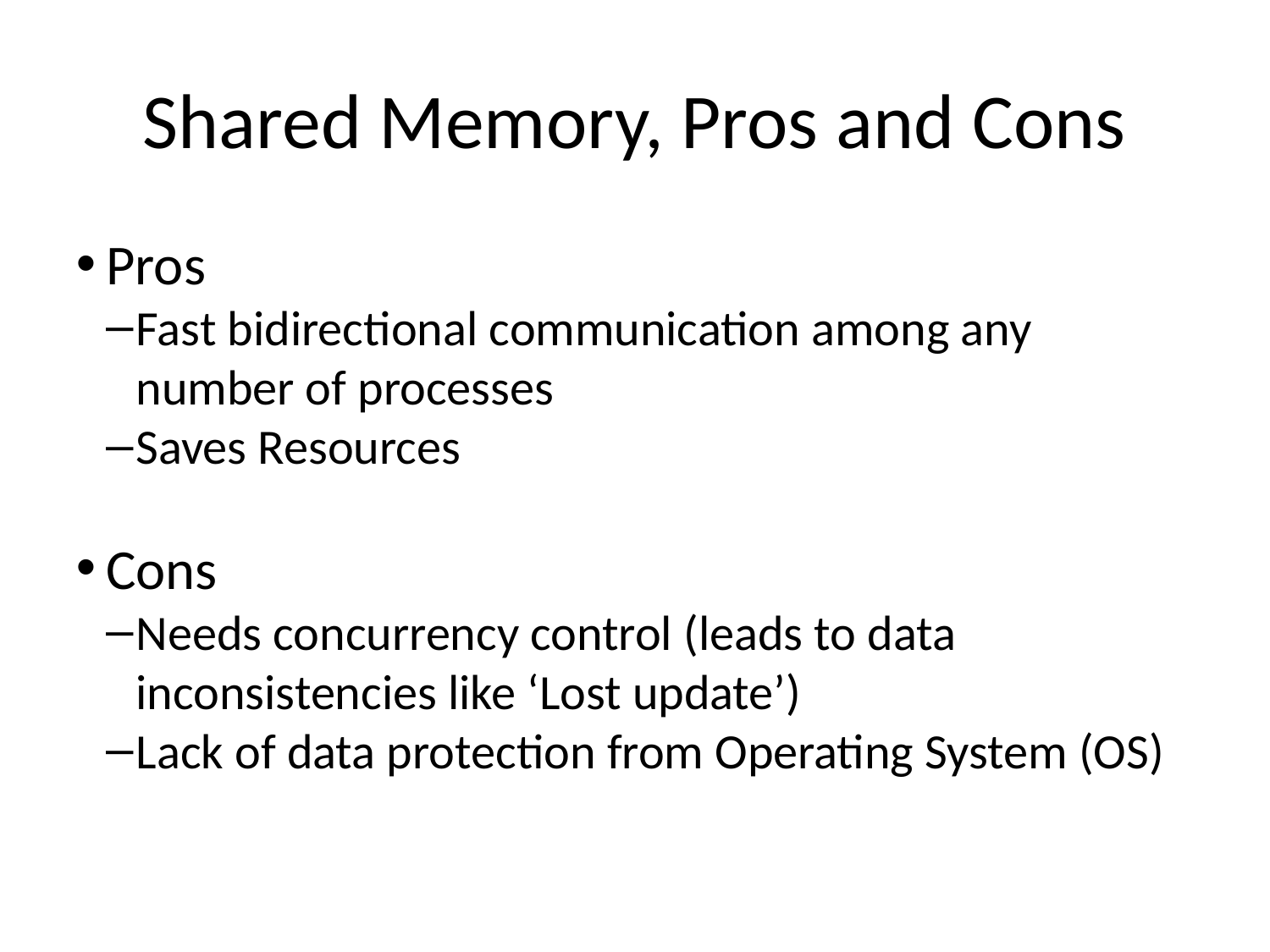

Shared Memory, Pros and Cons
Pros
Fast bidirectional communication among any number of processes
Saves Resources

Cons
Needs concurrency control (leads to data inconsistencies like ‘Lost update’)
Lack of data protection from Operating System (OS)